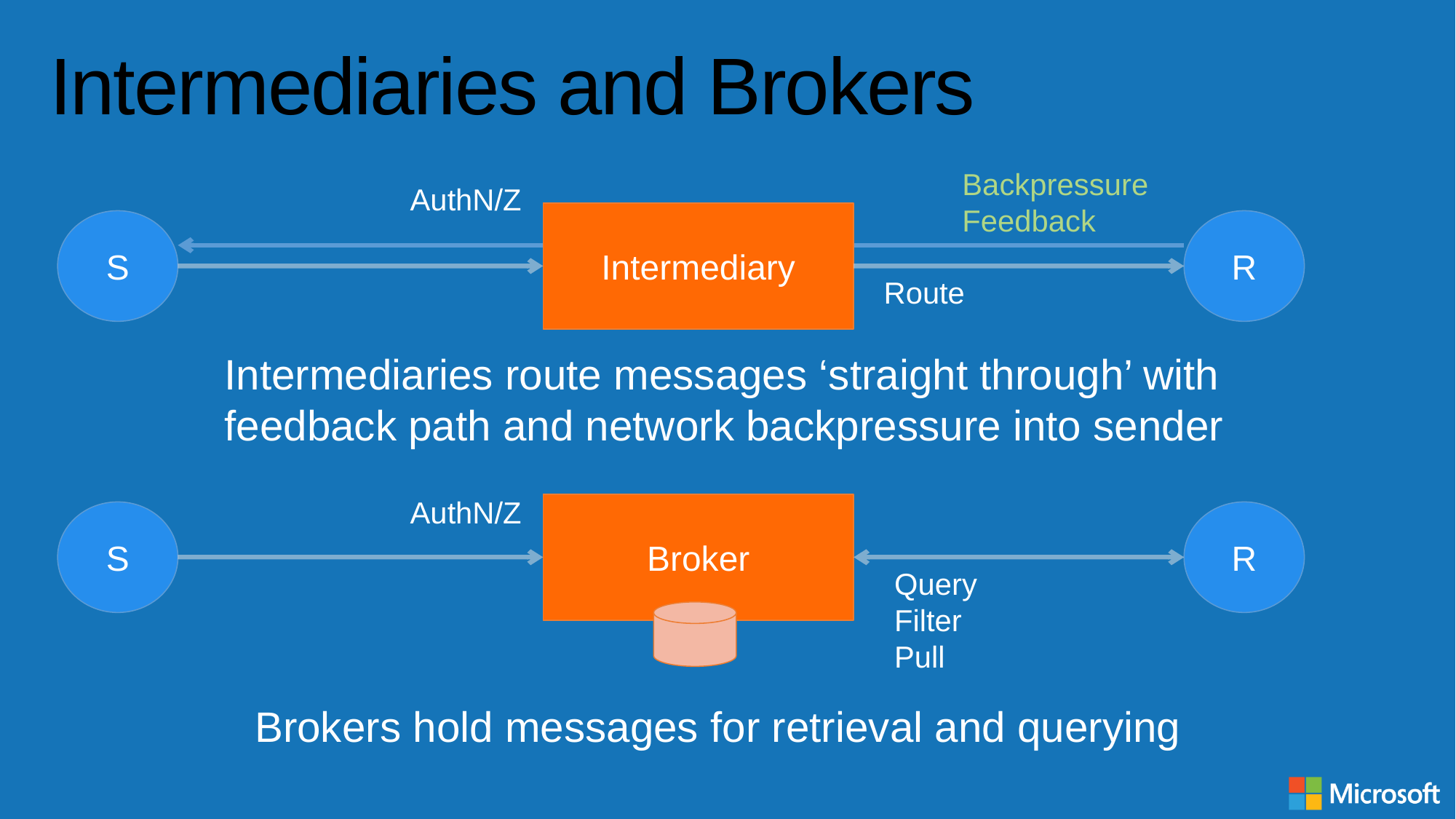

# Intermediaries and Brokers
Backpressure
Feedback
AuthN/Z
Intermediary
R
S
Route
Intermediaries route messages ‘straight through’ with
feedback path and network backpressure into sender
AuthN/Z
Broker
R
S
Query
Filter
Pull

Brokers hold messages for retrieval and querying